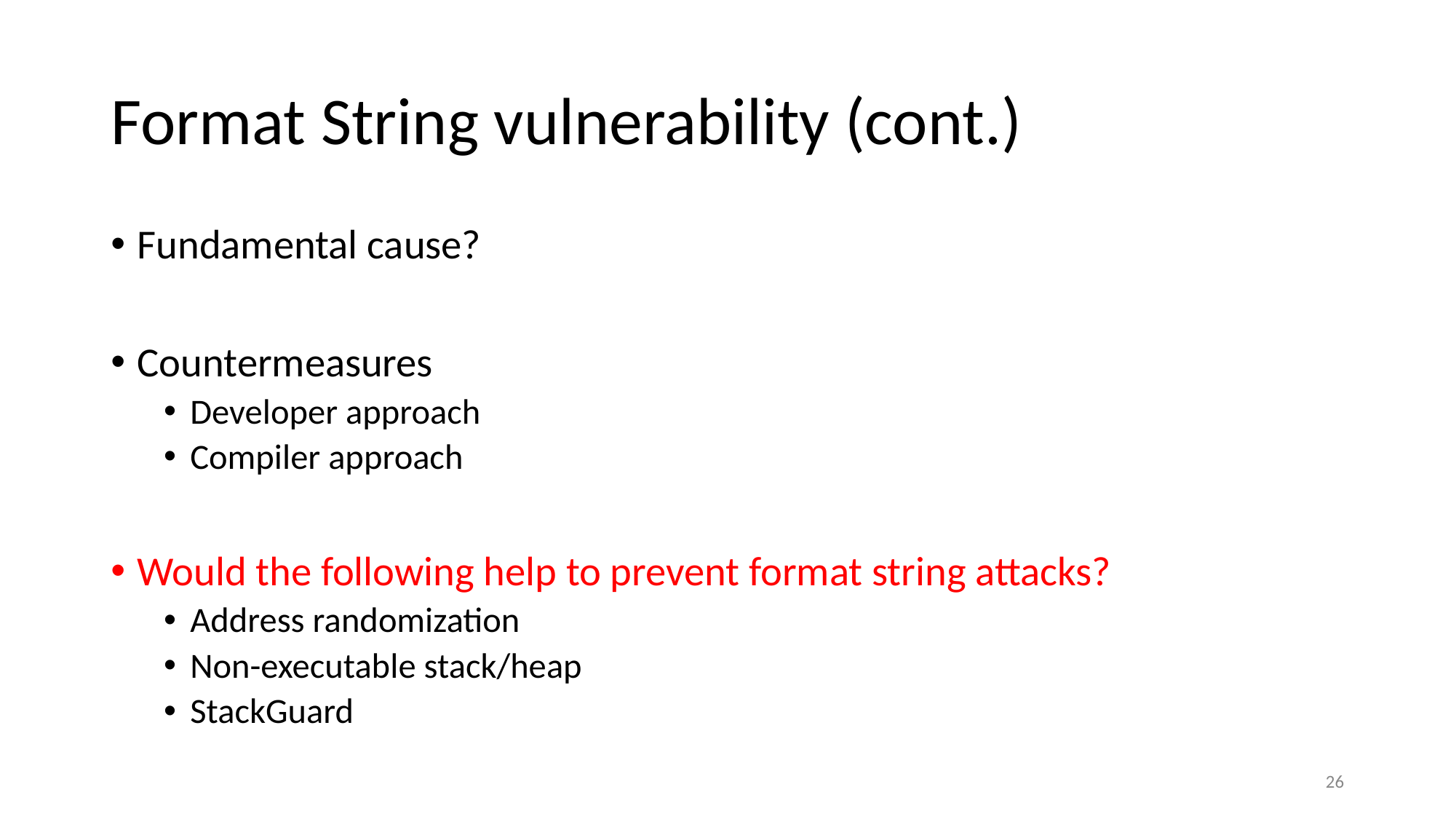

# Format String vulnerability (cont.)
Fundamental cause?

Countermeasures
Developer approach
Compiler approach

Would the following help to prevent format string attacks?
Address randomization
Non-executable stack/heap
StackGuard

26